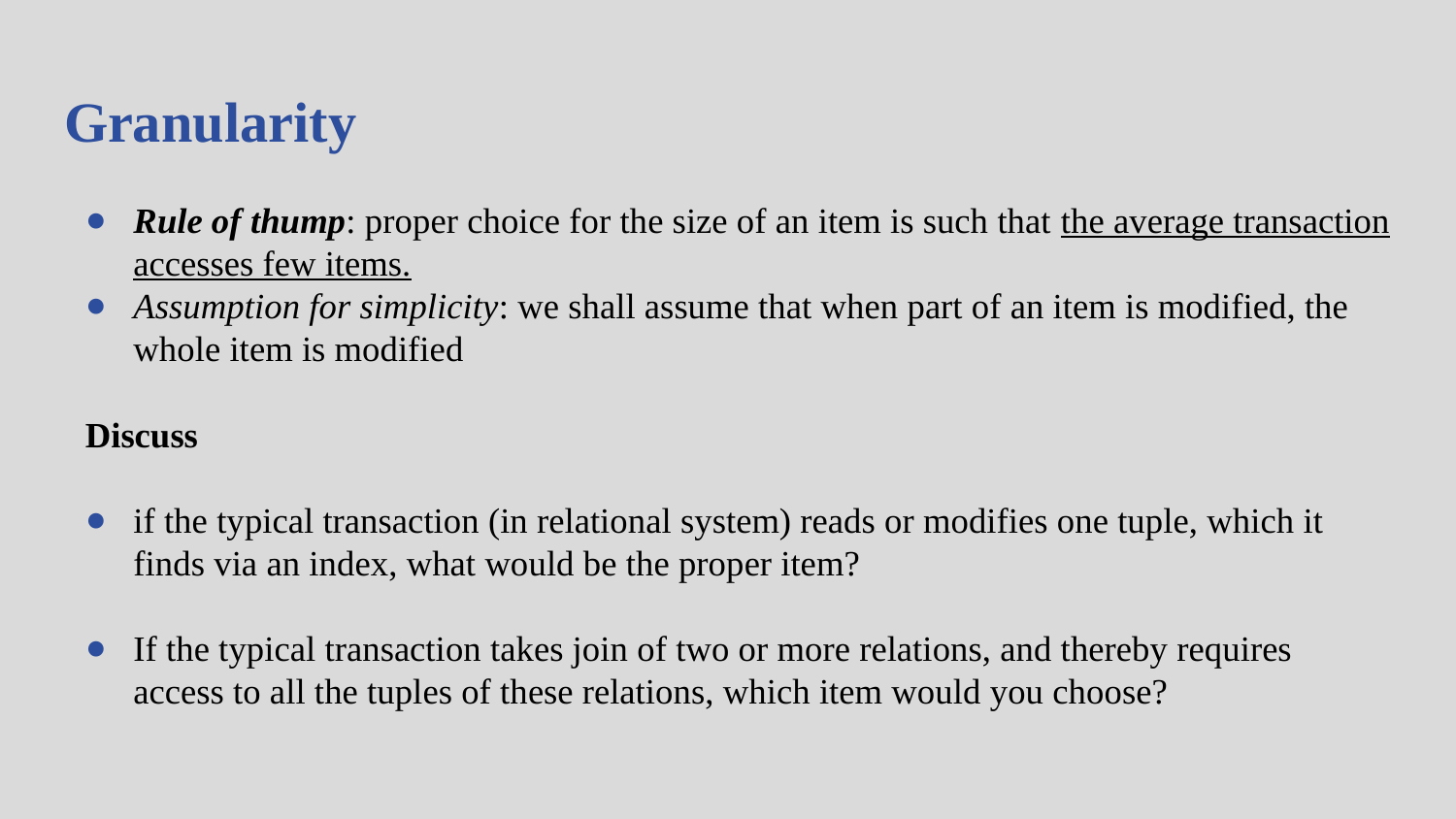

# Granularity
Rule of thump: proper choice for the size of an item is such that the average transaction accesses few items.
Assumption for simplicity: we shall assume that when part of an item is modified, the whole item is modified

Discuss

if the typical transaction (in relational system) reads or modifies one tuple, which it finds via an index, what would be the proper item?

If the typical transaction takes join of two or more relations, and thereby requires access to all the tuples of these relations, which item would you choose?